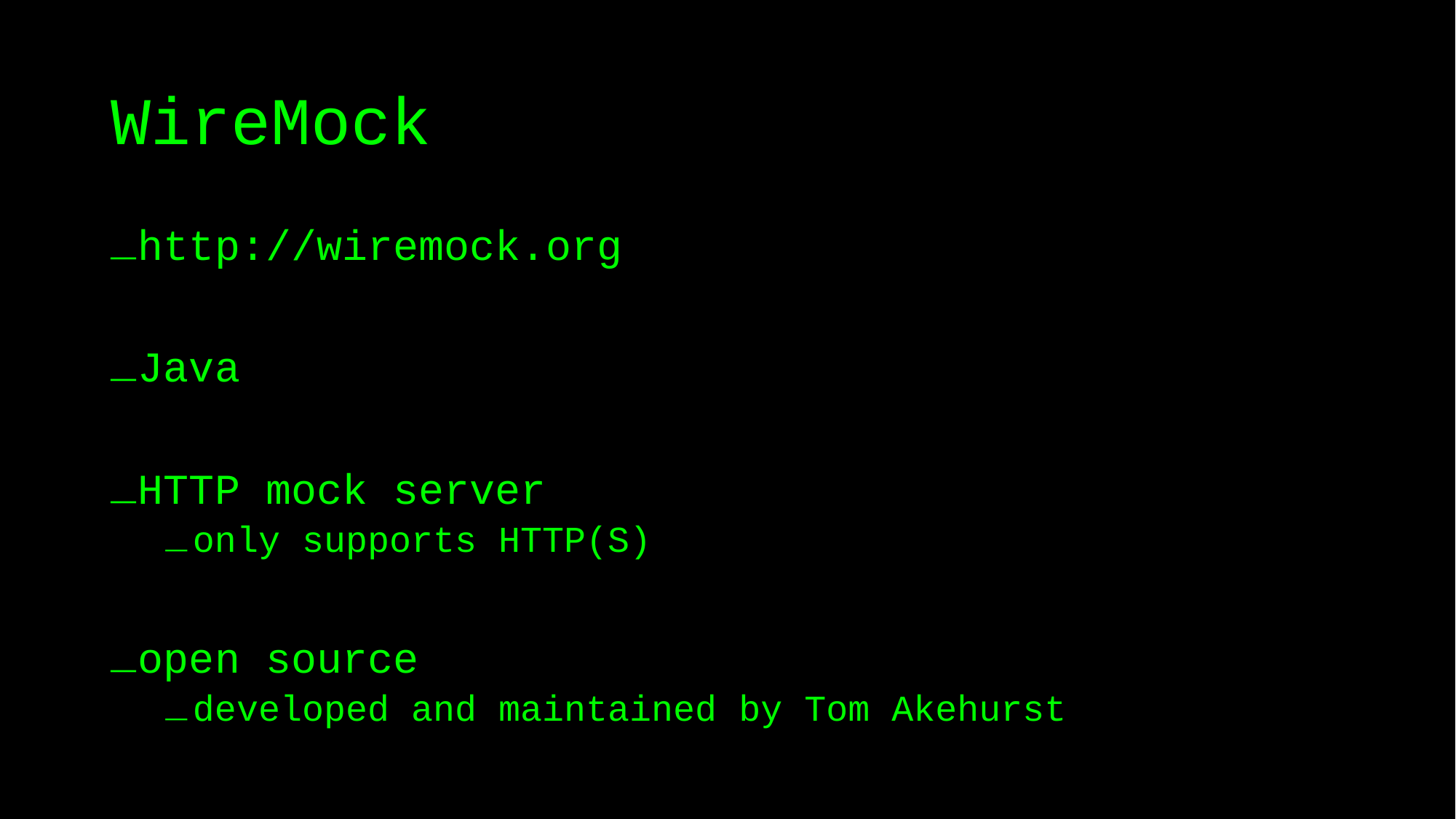

# WireMock
http://wiremock.org

Java

HTTP mock server
only supports HTTP(S)

open source
developed and maintained by Tom Akehurst